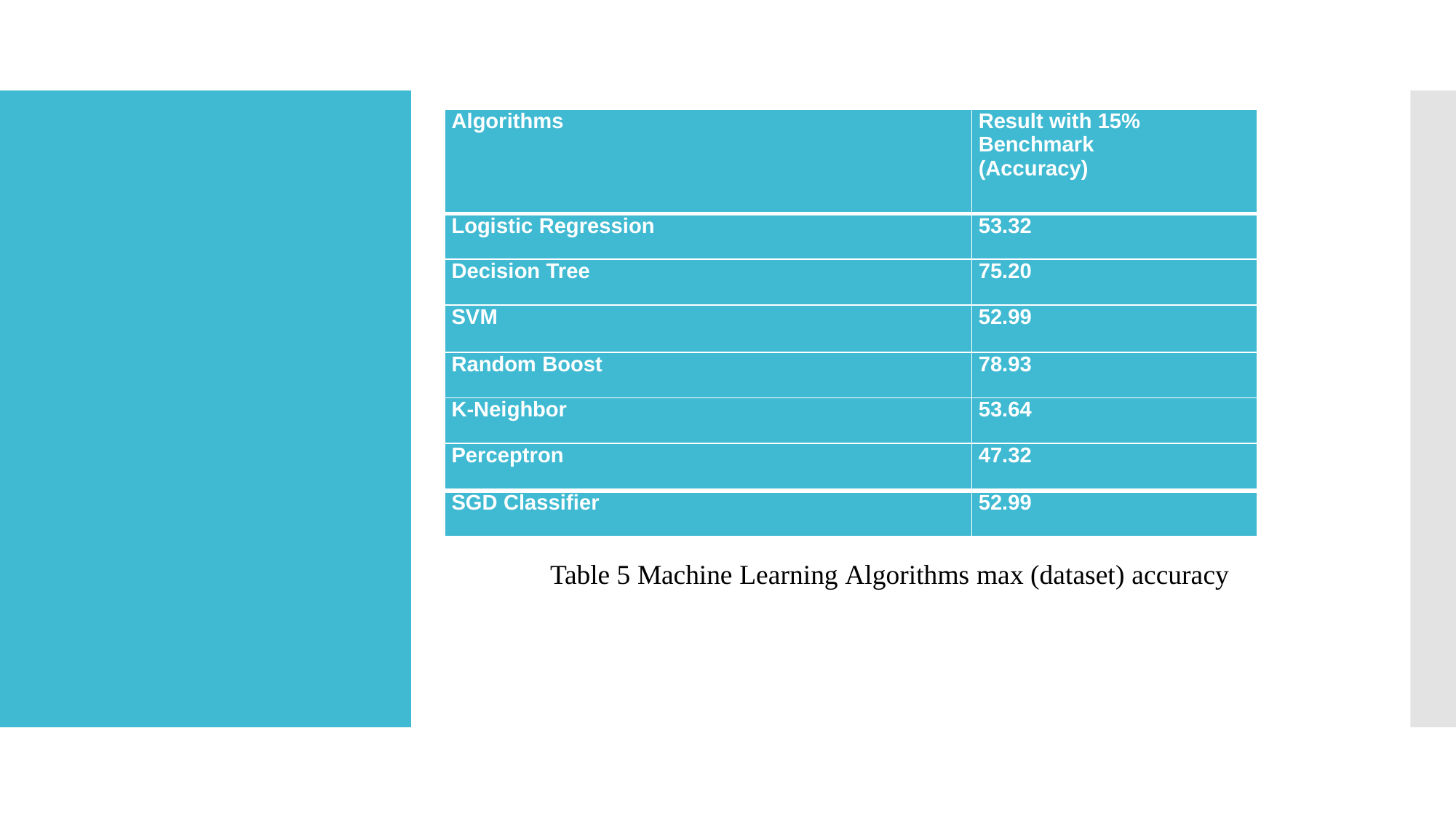

| Algorithms | Result with 15% Benchmark (Accuracy) |
| --- | --- |
| Logistic Regression | 53.32 |
| Decision Tree | 75.20 |
| SVM | 52.99 |
| Random Boost | 78.93 |
| K-Neighbor | 53.64 |
| Perceptron | 47.32 |
| SGD Classifier | 52.99 |

Table 5 Machine Learning Algorithms max (dataset) accuracy